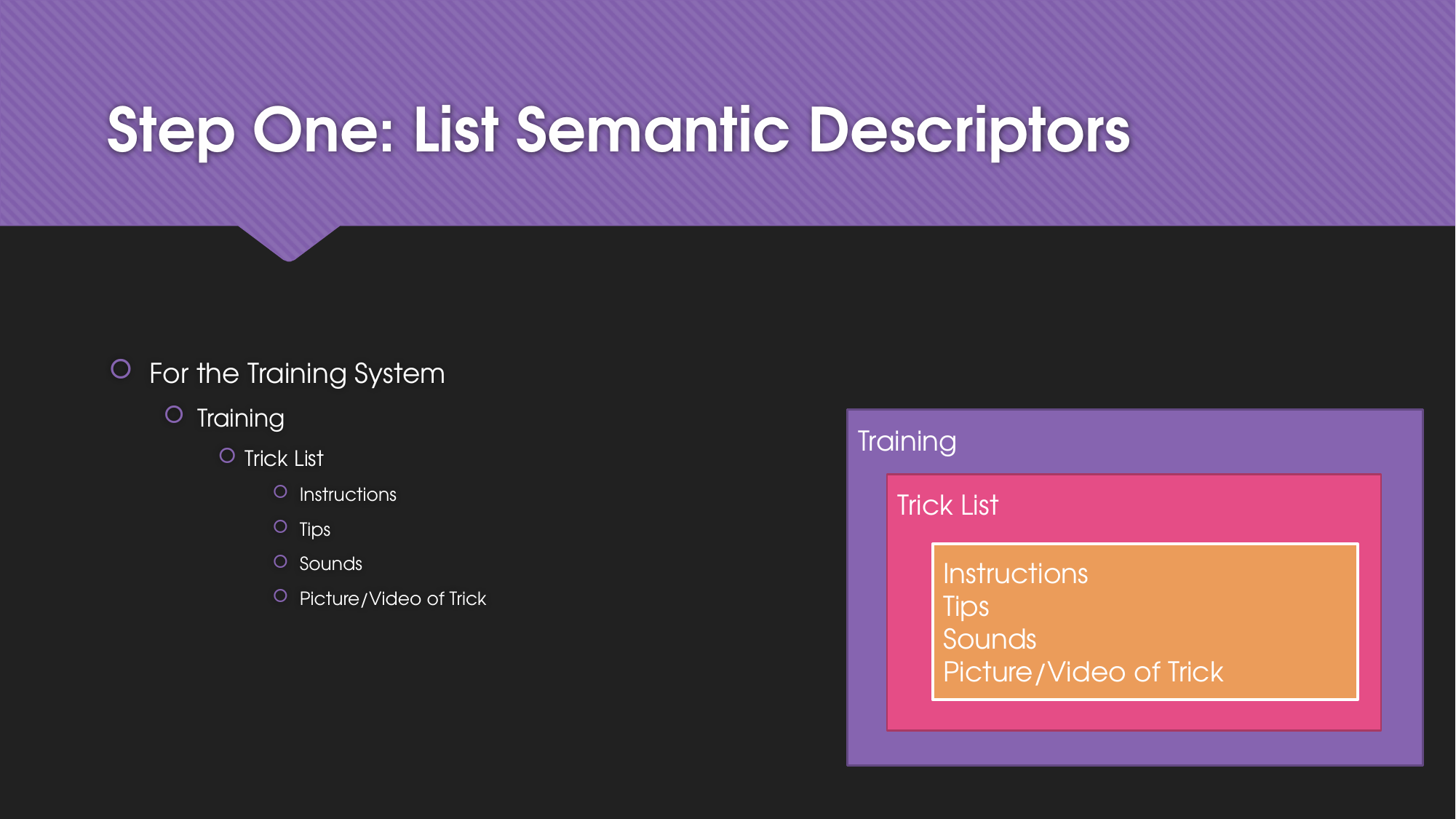

# Step One: List Semantic Descriptors
For the Training System
Training
Trick List
Instructions
Tips
Sounds
Picture/Video of Trick
Training

Trick List

Instructions
Tips
Sounds
Picture/Video of Trick